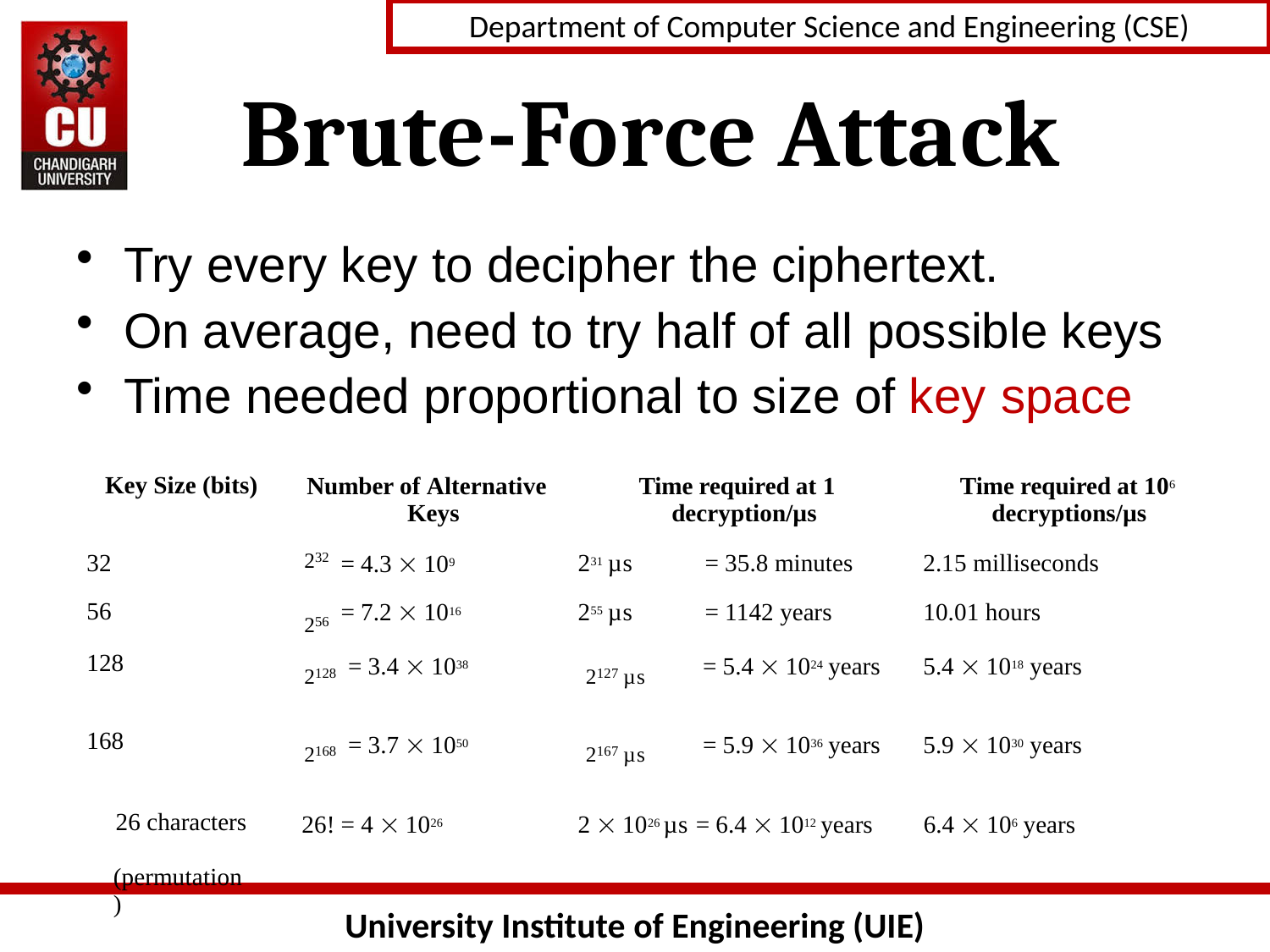

# Brute-Force Attack
Try every key to decipher the ciphertext.
On average, need to try half of all possible keys
Time needed proportional to size of key space
Key Size (bits)
Number of Alternative  Keys
Time required at 1  decryption/µs
Time required at 106  decryptions/µs
| 32 | 232 |
| --- | --- |
| 56 | 256 |
| 128 | 2128 |
| 168 | 2168 |
| = 4.3 × 109 = 7.2 × 1016 | 231 µs 255 µs | = 35.8 minutes = 1142 years | 2.15 milliseconds 10.01 hours |
| --- | --- | --- | --- |
| = 3.4 × 1038 | 2127 µs | = 5.4 × 1024 years | 5.4 × 1018 years |
| = 3.7 × 1050 | 2167 µs | = 5.9 × 1036 years | 5.9 × 1030 years |
26 characters  (permutation)
26! = 4 × 1026
2 × 1026 µs = 6.4 × 1012 years
6.4 × 106 years